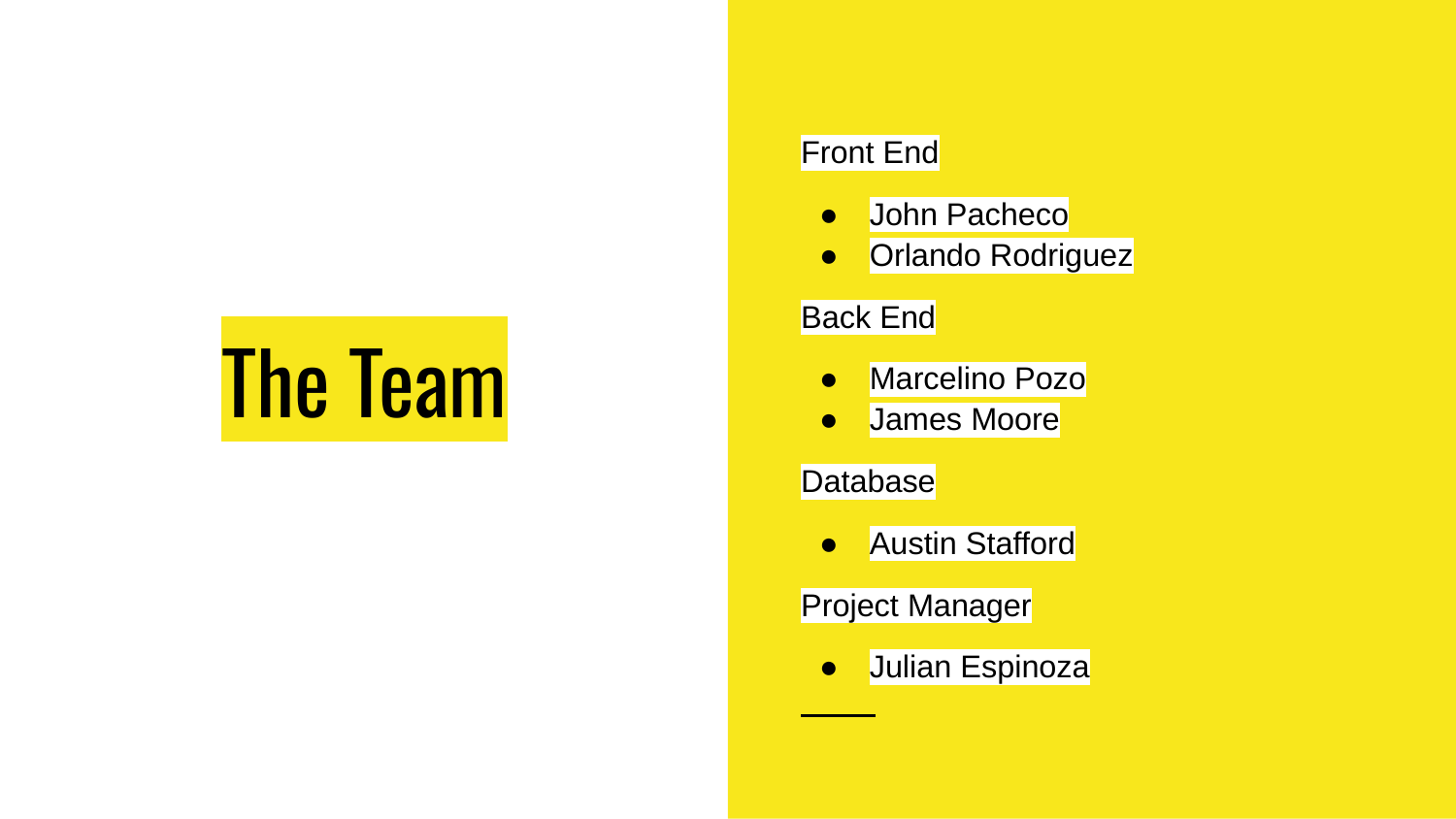

Front End
John Pacheco
Orlando Rodriguez
Back End
Marcelino Pozo
James Moore
Database
Austin Stafford
Project Manager
Julian Espinoza
# The Team